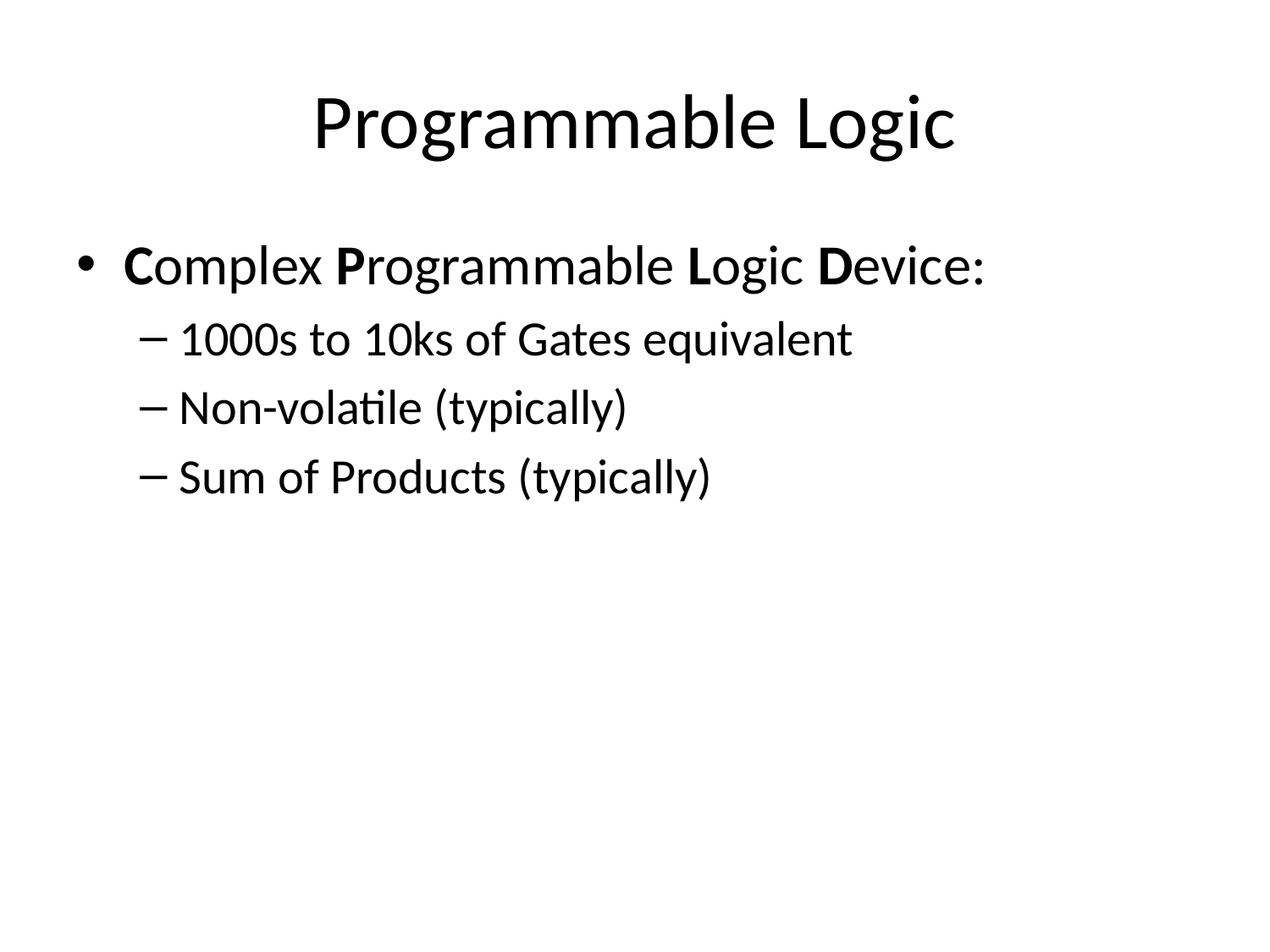

# Programmable Logic
Complex Programmable Logic Device:
1000s to 10ks of Gates equivalent
Non-volatile (typically)
Sum of Products (typically)